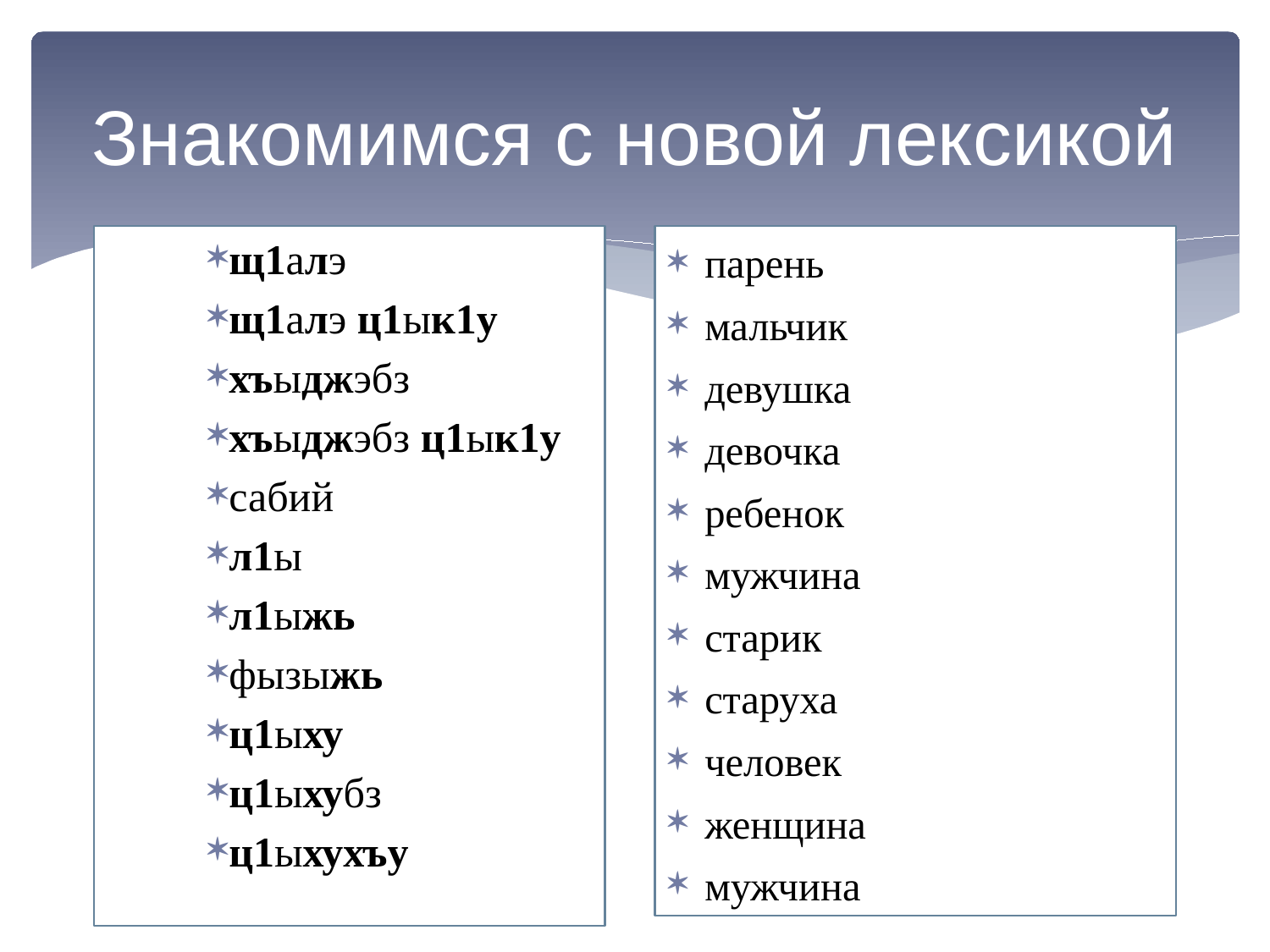

# Знакомимся с новой лексикой
щ1алэ
щ1алэ ц1ык1у
хъыджэбз
хъыджэбз ц1ык1у
сабий
л1ы
л1ыжь
фызыжь
ц1ыху
ц1ыхубз
ц1ыхухъу
парень
мальчик
девушка
девочка
ребенок
мужчина
старик
старуха
человек
женщина
мужчина